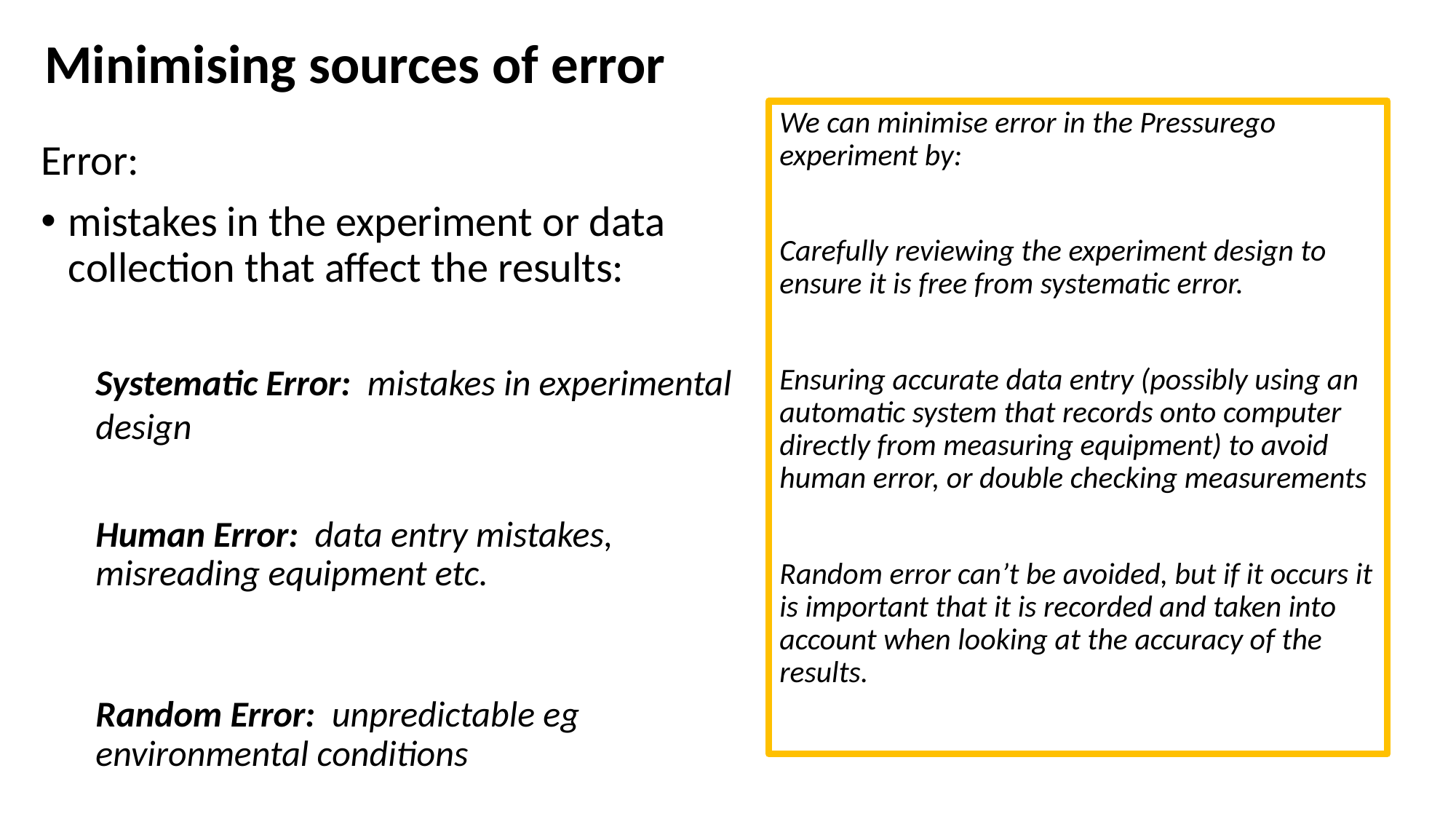

Minimising sources of error
We can minimise error in the Pressurego experiment by:

Carefully reviewing the experiment design to ensure it is free from systematic error.

Ensuring accurate data entry (possibly using an automatic system that records onto computer directly from measuring equipment) to avoid human error, or double checking measurements

Random error can’t be avoided, but if it occurs it is important that it is recorded and taken into account when looking at the accuracy of the results.

Error:
mistakes in the experiment or data collection that affect the results:

Systematic Error:  mistakes in experimental design

Human Error:  data entry mistakes, misreading equipment etc.

Random Error:  unpredictable eg environmental conditions